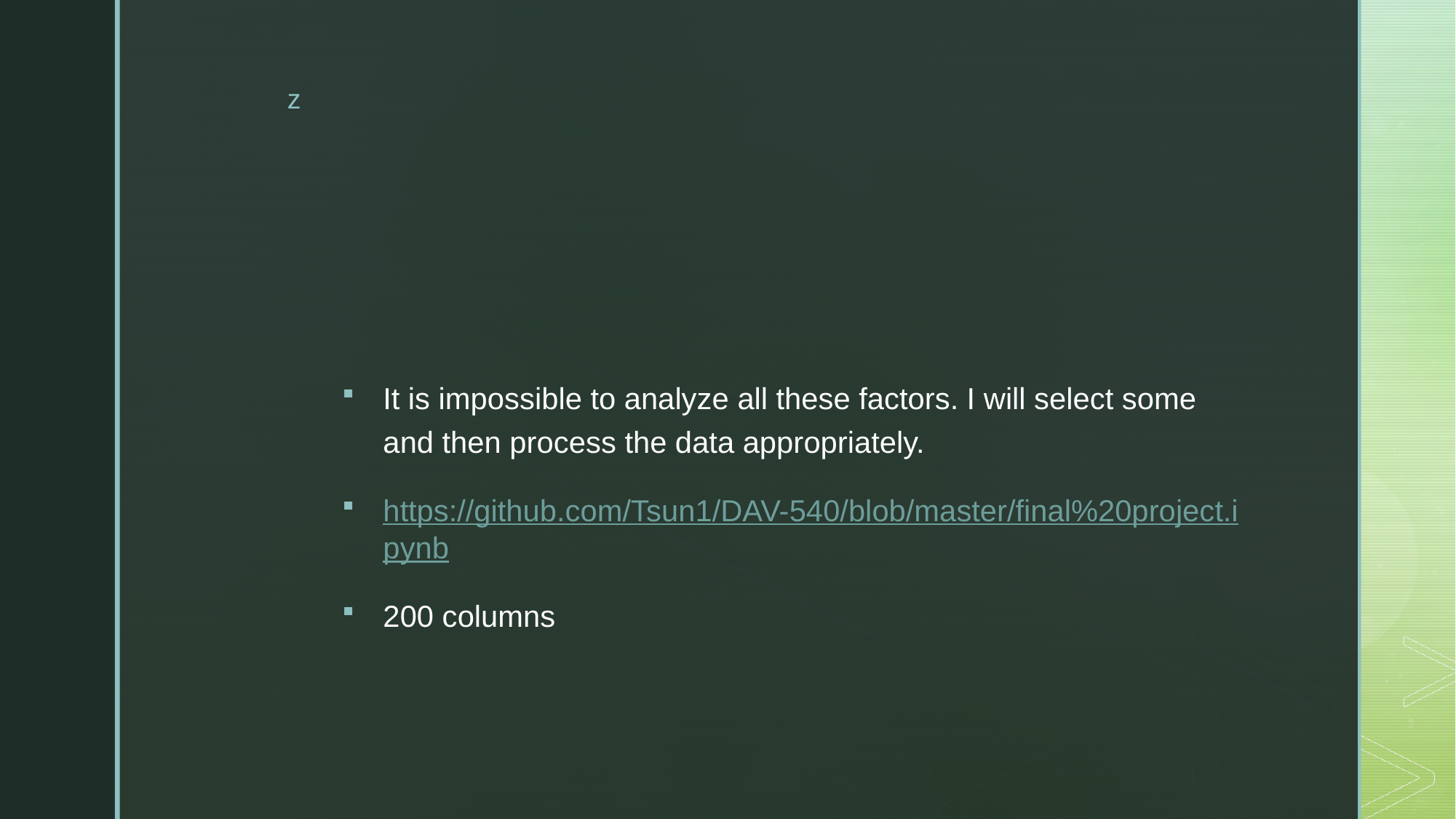

#
It is impossible to analyze all these factors. I will select some and then process the data appropriately.
https://github.com/Tsun1/DAV-540/blob/master/final%20project.ipynb
200 columns